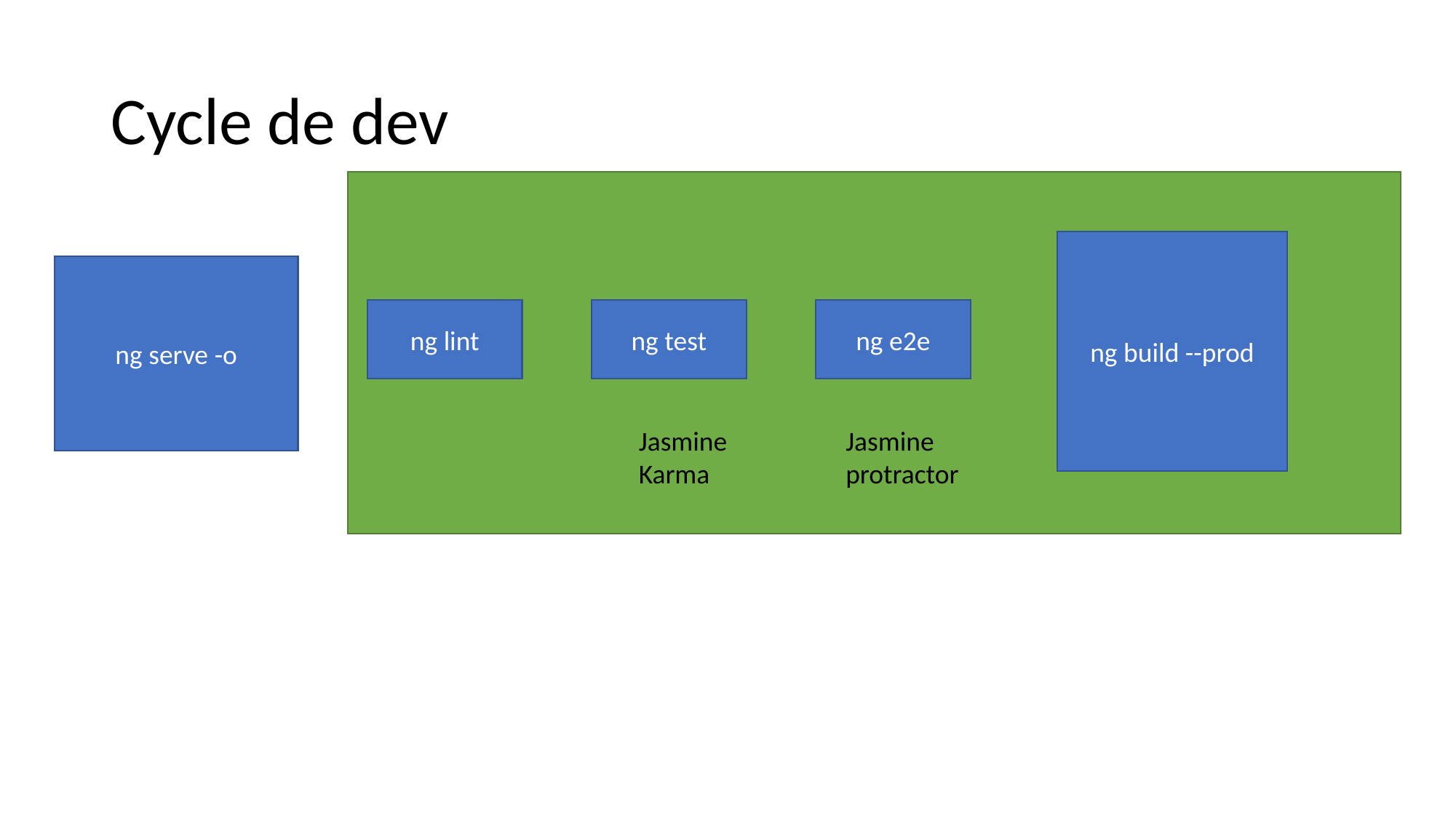

# Cycle de dev
k
ng build --prod
ng serve -o
ng lint
ng test
ng e2e
Jasmine
Karma
Jasmine
protractor